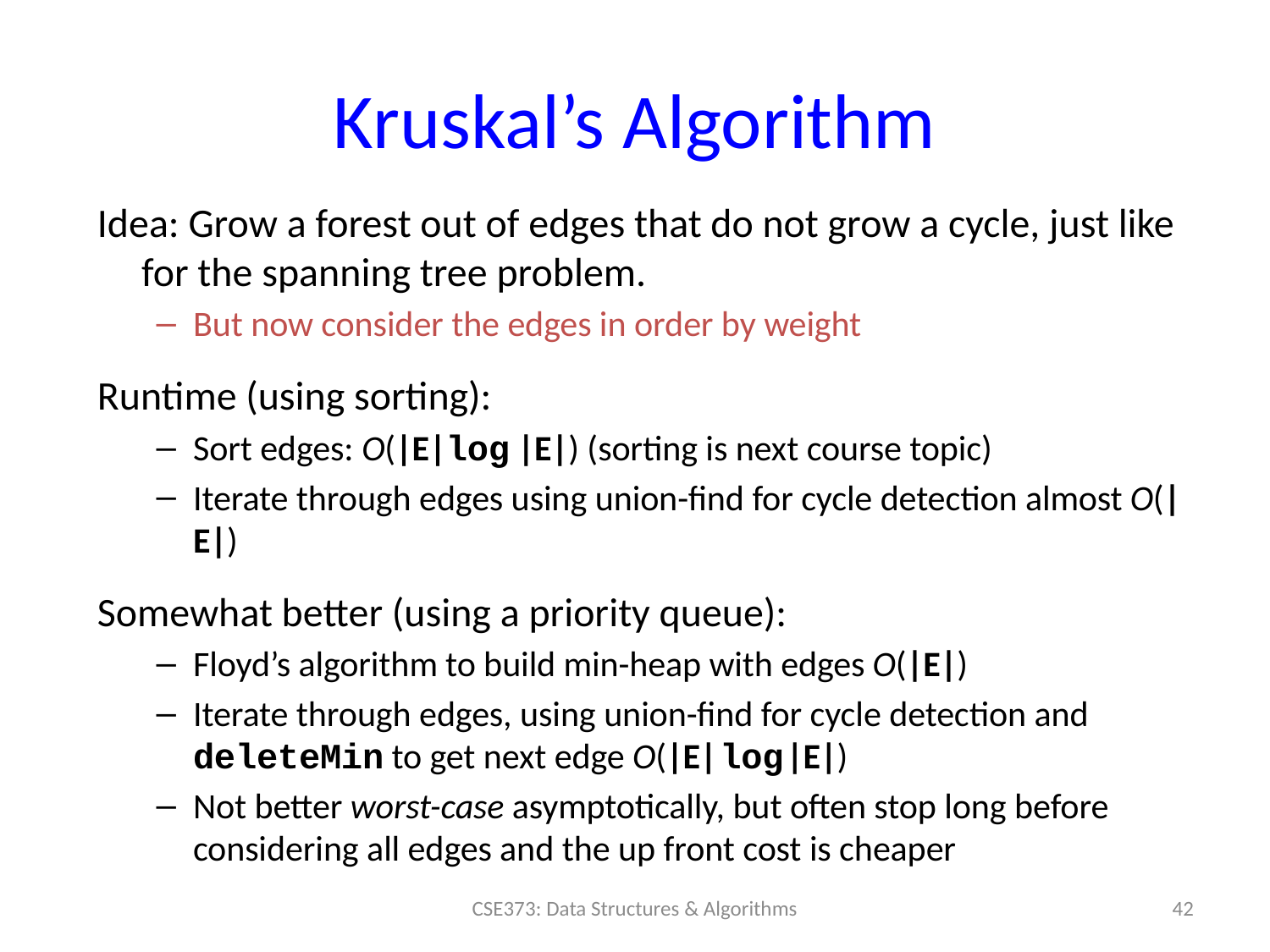

# Kruskal’s Algorithm
Idea: Grow a forest out of edges that do not grow a cycle, just like for the spanning tree problem.
But now consider the edges in order by weight

Runtime (using sorting):
Sort edges: O(|E|log |E|) (sorting is next course topic)
Iterate through edges using union-find for cycle detection almost O(|E|)

Somewhat better (using a priority queue):
Floyd’s algorithm to build min-heap with edges O(|E|)
Iterate through edges, using union-find for cycle detection and deleteMin to get next edge O(|E| log |E|)
Not better worst-case asymptotically, but often stop long before considering all edges and the up front cost is cheaper
42
CSE373: Data Structures & Algorithms